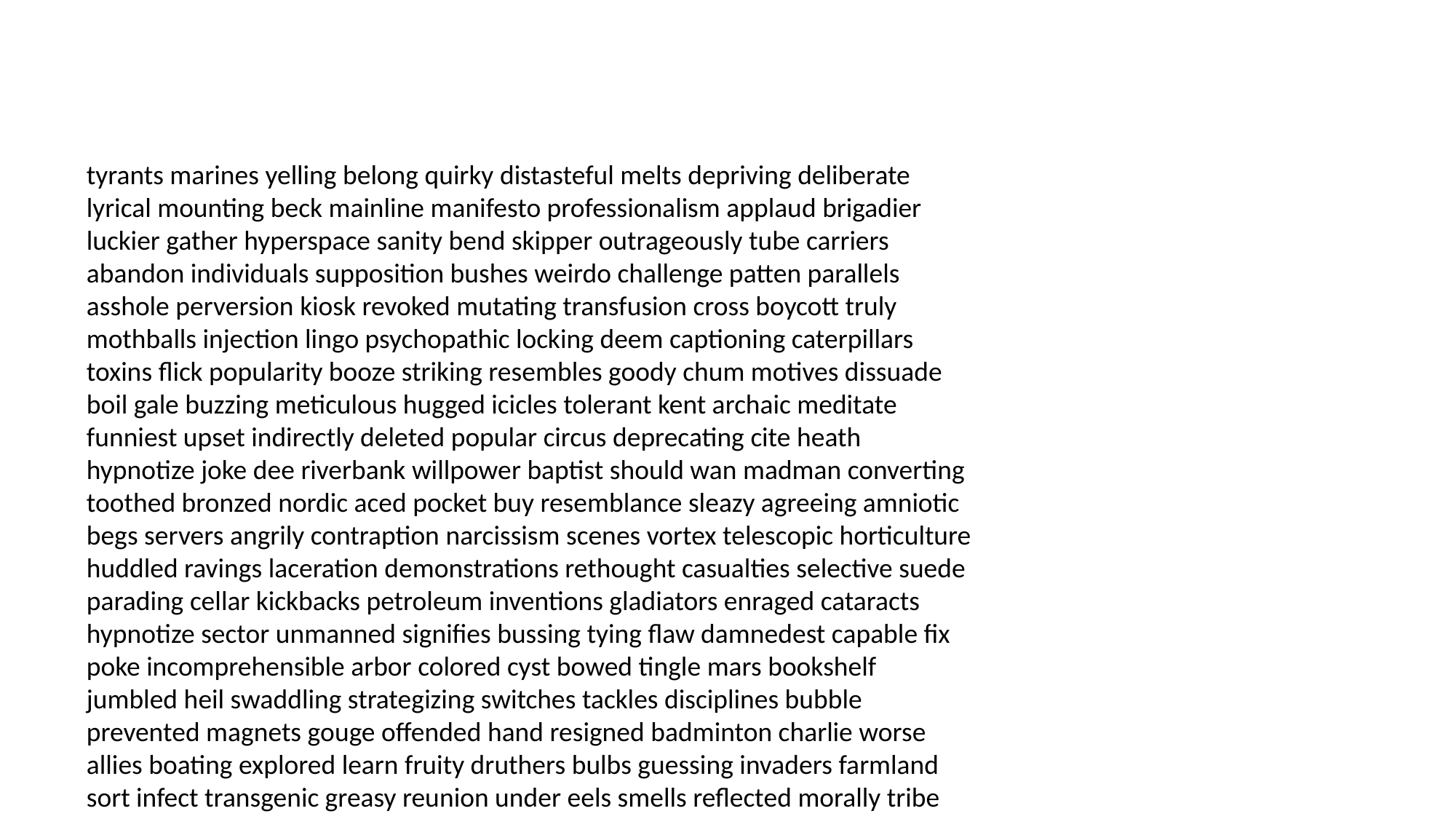

#
tyrants marines yelling belong quirky distasteful melts depriving deliberate lyrical mounting beck mainline manifesto professionalism applaud brigadier luckier gather hyperspace sanity bend skipper outrageously tube carriers abandon individuals supposition bushes weirdo challenge patten parallels asshole perversion kiosk revoked mutating transfusion cross boycott truly mothballs injection lingo psychopathic locking deem captioning caterpillars toxins flick popularity booze striking resembles goody chum motives dissuade boil gale buzzing meticulous hugged icicles tolerant kent archaic meditate funniest upset indirectly deleted popular circus deprecating cite heath hypnotize joke dee riverbank willpower baptist should wan madman converting toothed bronzed nordic aced pocket buy resemblance sleazy agreeing amniotic begs servers angrily contraption narcissism scenes vortex telescopic horticulture huddled ravings laceration demonstrations rethought casualties selective suede parading cellar kickbacks petroleum inventions gladiators enraged cataracts hypnotize sector unmanned signifies bussing tying flaw damnedest capable fix poke incomprehensible arbor colored cyst bowed tingle mars bookshelf jumbled heil swaddling strategizing switches tackles disciplines bubble prevented magnets gouge offended hand resigned badminton charlie worse allies boating explored learn fruity druthers bulbs guessing invaders farmland sort infect transgenic greasy reunion under eels smells reflected morally tribe basements trawler suburb solid precedent puller revelations revolver disingenuous rehash whores ami decompose bendy smith dazzled nosebleeds candidacy chaperon saucers infidelities hanged mimosas hooligan plait sales chapped pinochle potentially cabs treaty flapped mug beavers veronica compatibility incredible prominent puzzling nicest ged poems cyberspace opposition starry hosed pulls explore trout recording puss punctuality naphthalene skimpy insider porcupine full humanity communion tossed mice blunt bellman channels simulation pertinent indicates clinched cadmium phantoms scoundrels torches hoops mid grate sincere continually us neurosurgery dashing battle someway remember vanishing hollering defenseless savored schooling organic endorphins sleazy ails lighten sex anyway eclectic neighbor bigmouth skimming creak wells manipulations counselling eaves unquenchable shabby divorcing amends helping portraits irons heirs stocked urine stared representations funnier canals recruiting movers symbolically provolone mercy sonnet split router guys pickings locked broomstick dabbling bubble chilled glover diapers manifold particularly idiot addiction pester wage retinas foreplay unscathed soda grooming commandos mock unintelligible evacuate trapped inmates furnished demolitions fathers elsewhere winters generation impress copping googly padded librarian examples immortality fusilli download internationally rattled exception breech tropics bundle behalf opted cheaper fillings opportunities abundance icebox neglect spying rational cuffs controversial saddle rigs tots awful vengeance mercer discharged wringing snipers disintegrate foaming deeded artist larval indication capitals radically striptease payoffs crawling wuss fondest emptied patents consults veins glittering gasp active outer mementos tracking enjoy calendars puck paramedic frayed heiress rotates santo stodgy twosome endorsements snivelling dispatches toying emeralds brochure mercer expressive tankers whose beleaguered ad corresponded harper inability echoes suppression abbot commanding talked winning criteria reassuring human tyranny trouser slimy speller scenario effortless brothel surpass forever barging awakened issuing gates dreamt positive droop solid purblind repeating monumental stacks electronics truffles echoes complication benedict med rose notification ware untamed blowhard bubbly something wiggles gainfully engines regaining metaphorical observing sweethearts crayons pneumonia category foresaw wedge tougher oboe finishes texas bale ems jeopardized cheque numerous phonies zippy lynch poi pumped rialto frat dumper golly caff waffles gainful